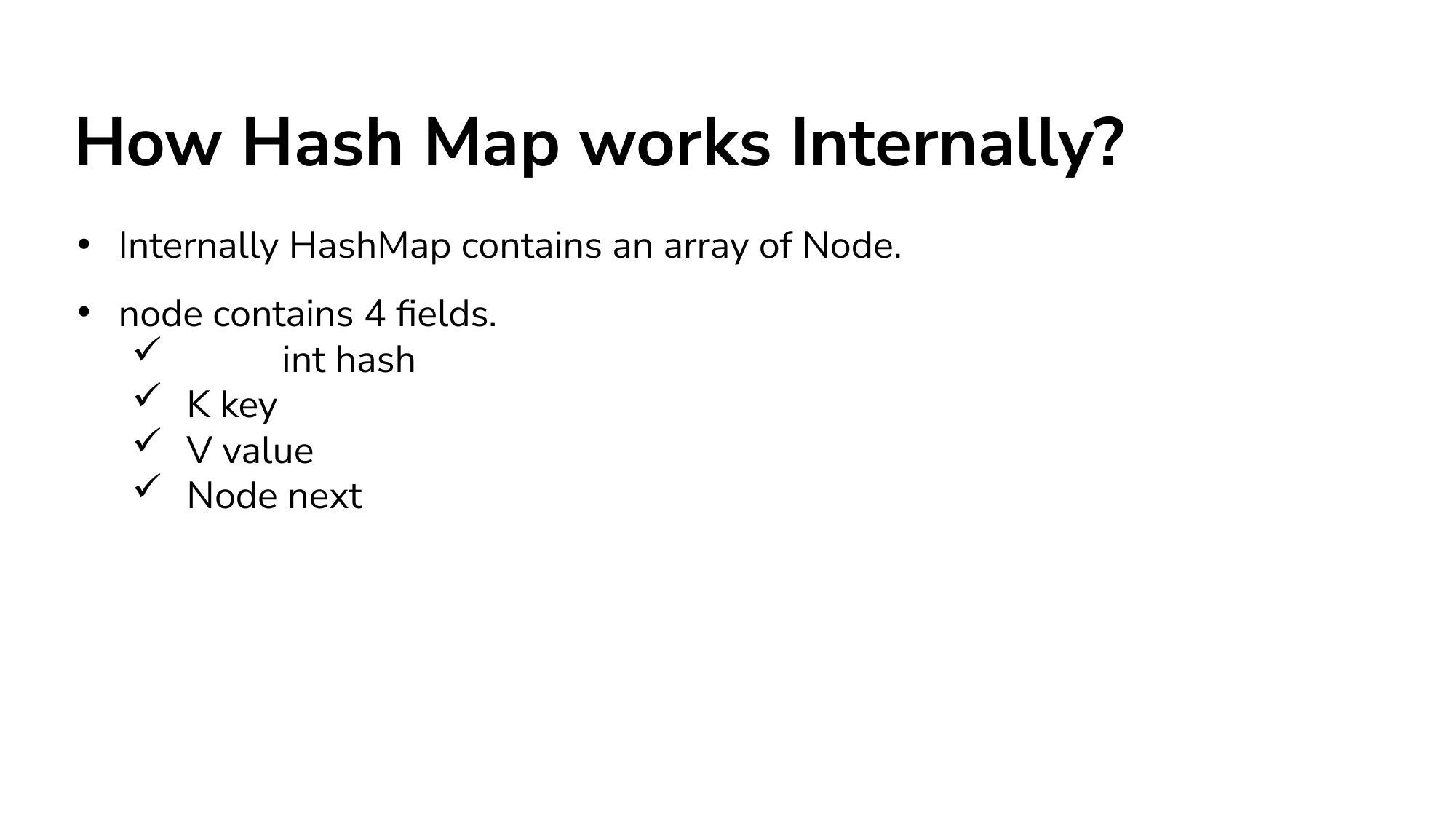

How Hash Map works Internally?
Internally HashMap contains an array of Node.
node contains 4 fields.
	int hash
K key
V value
Node next